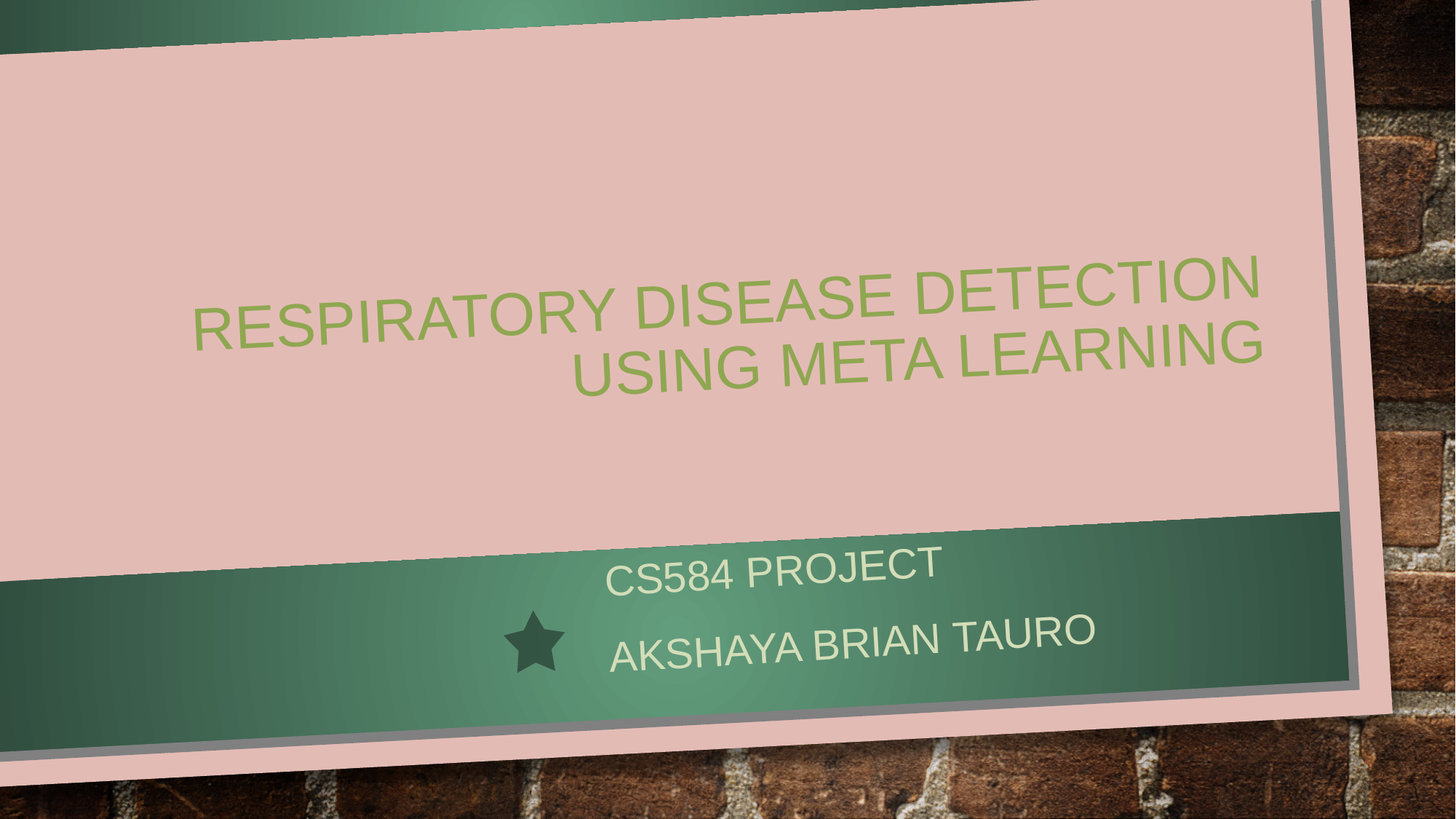

# Respiratory Disease Detection using Meta Learning
CS584 Project
Akshaya Brian Tauro